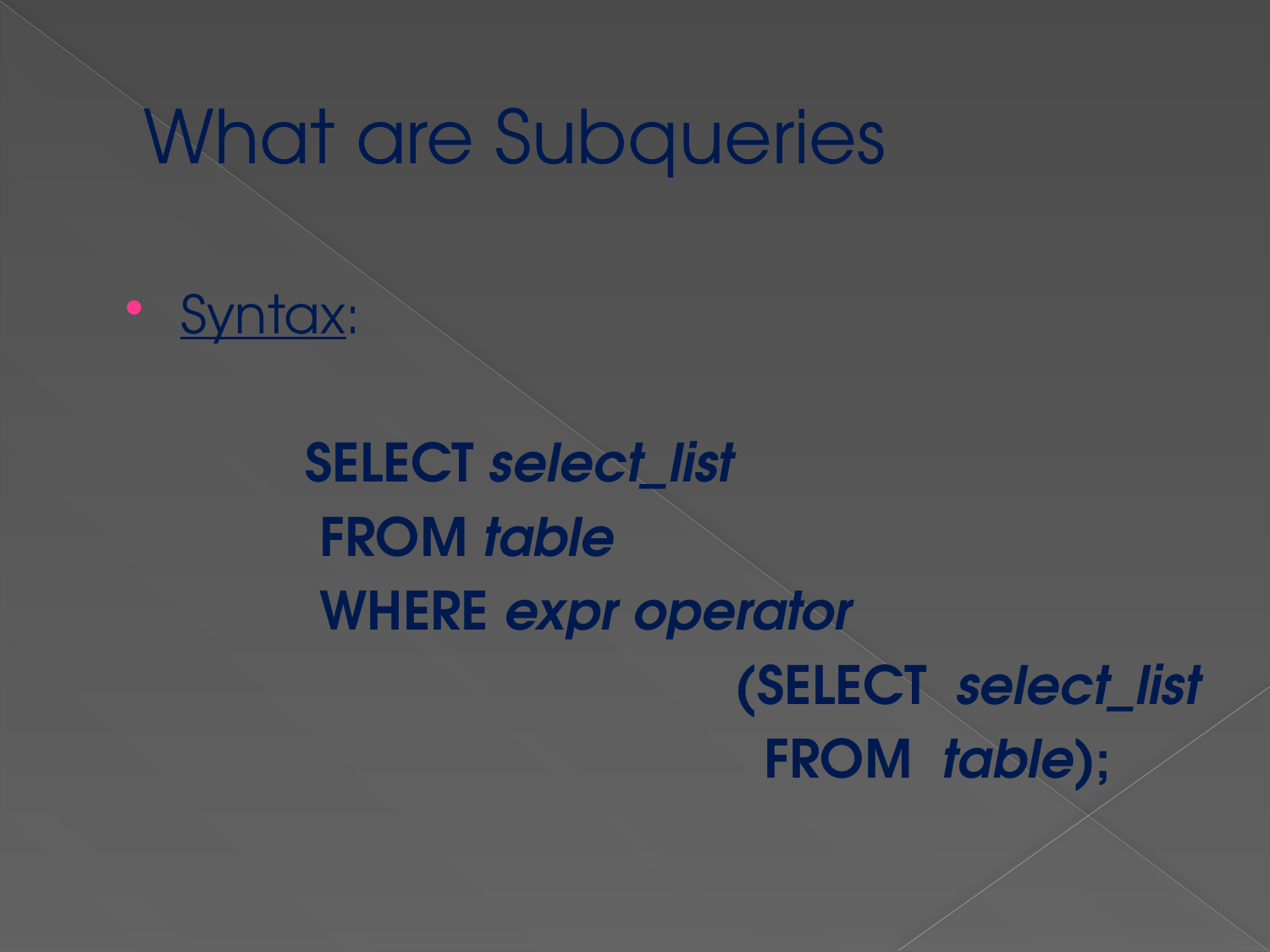

# What are Subqueries
Syntax:

            SELECT select_list
             FROM table
             WHERE expr operator
                                         (SELECT  select_list
                                           FROM  table);